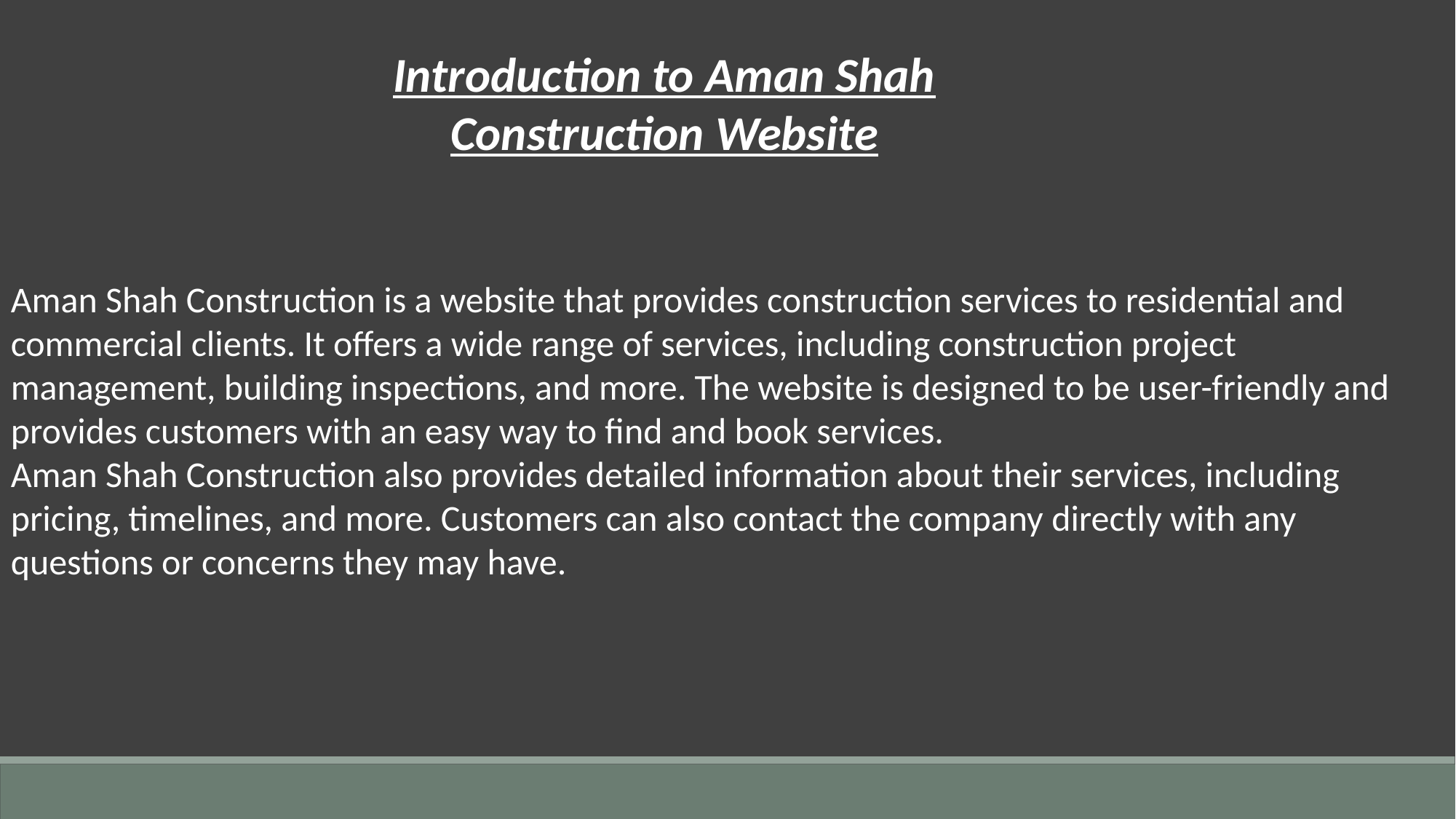

Introduction to Aman Shah Construction Website
Aman Shah Construction is a website that provides construction services to residential and commercial clients. It offers a wide range of services, including construction project management, building inspections, and more. The website is designed to be user-friendly and provides customers with an easy way to find and book services.
Aman Shah Construction also provides detailed information about their services, including pricing, timelines, and more. Customers can also contact the company directly with any questions or concerns they may have.